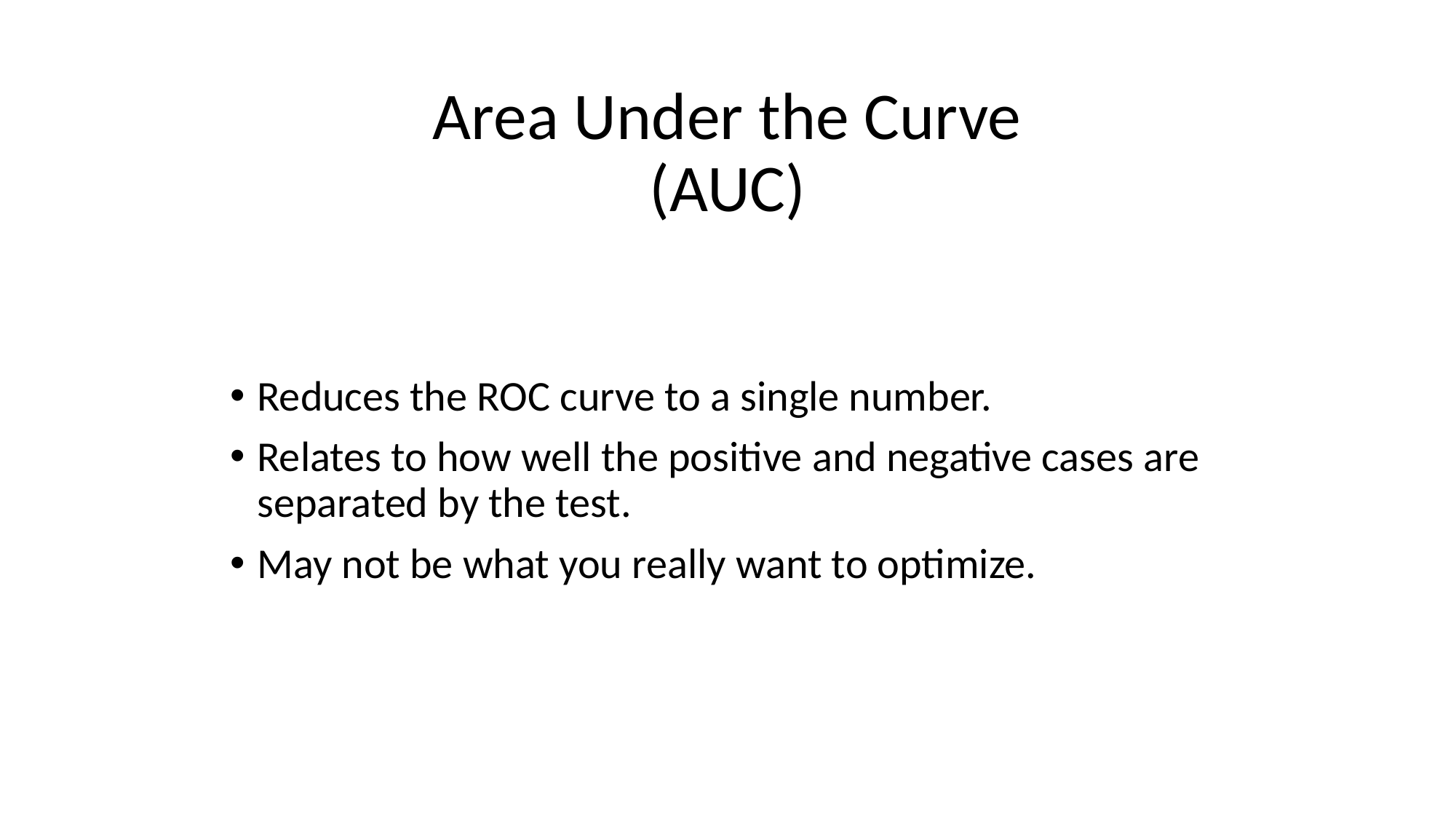

# Area Under the Curve (AUC)
Reduces the ROC curve to a single number.
Relates to how well the positive and negative cases are separated by the test.
May not be what you really want to optimize.